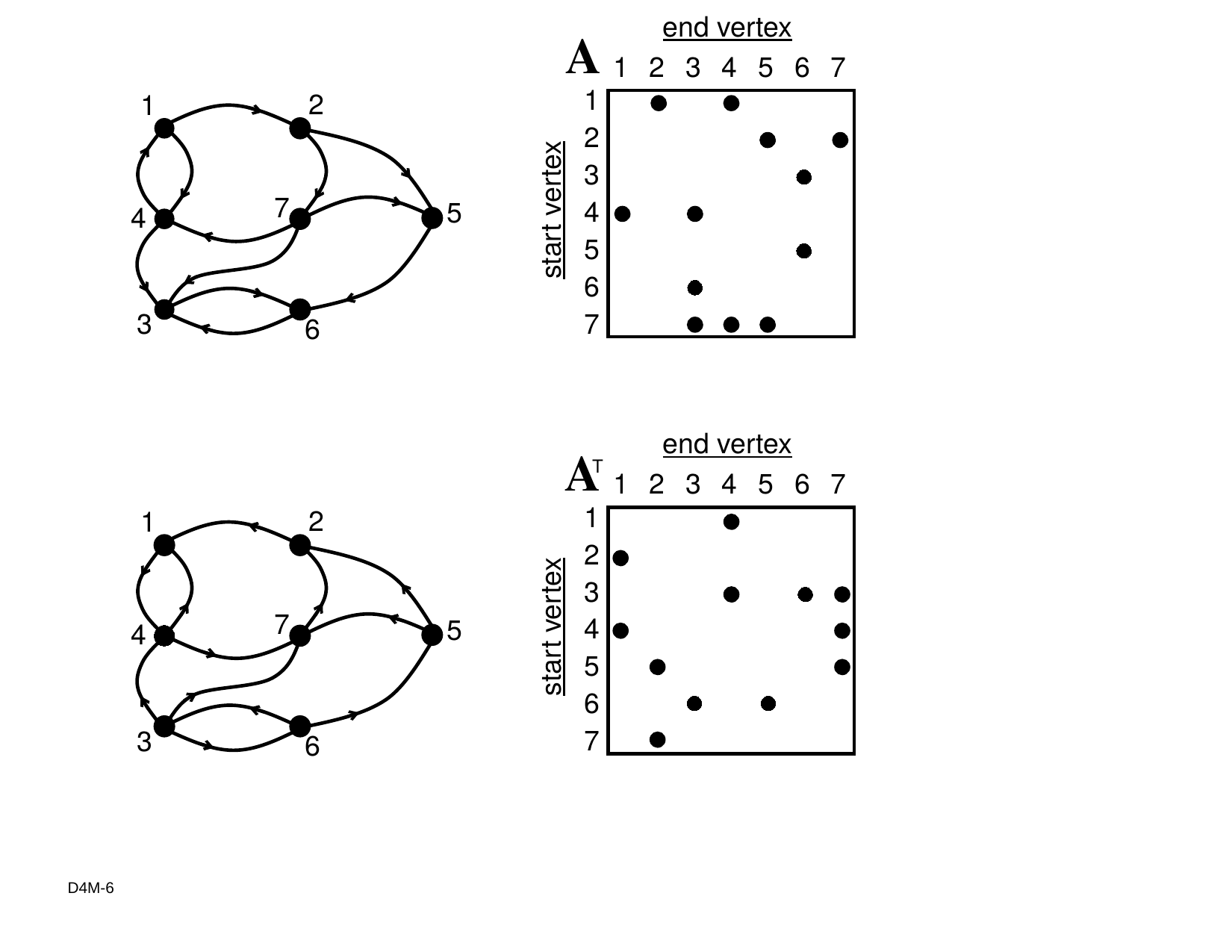

end vertex
A
1
2
3
4
5
6
7
1
2
3
4
5
6
7

2
1

7

5

4

3
6

start vertex
end vertex
A
T
1
2
3
4
5
6
7
1
2
3
4
5
6
7

start vertex

2
1

7

5

4

3
6